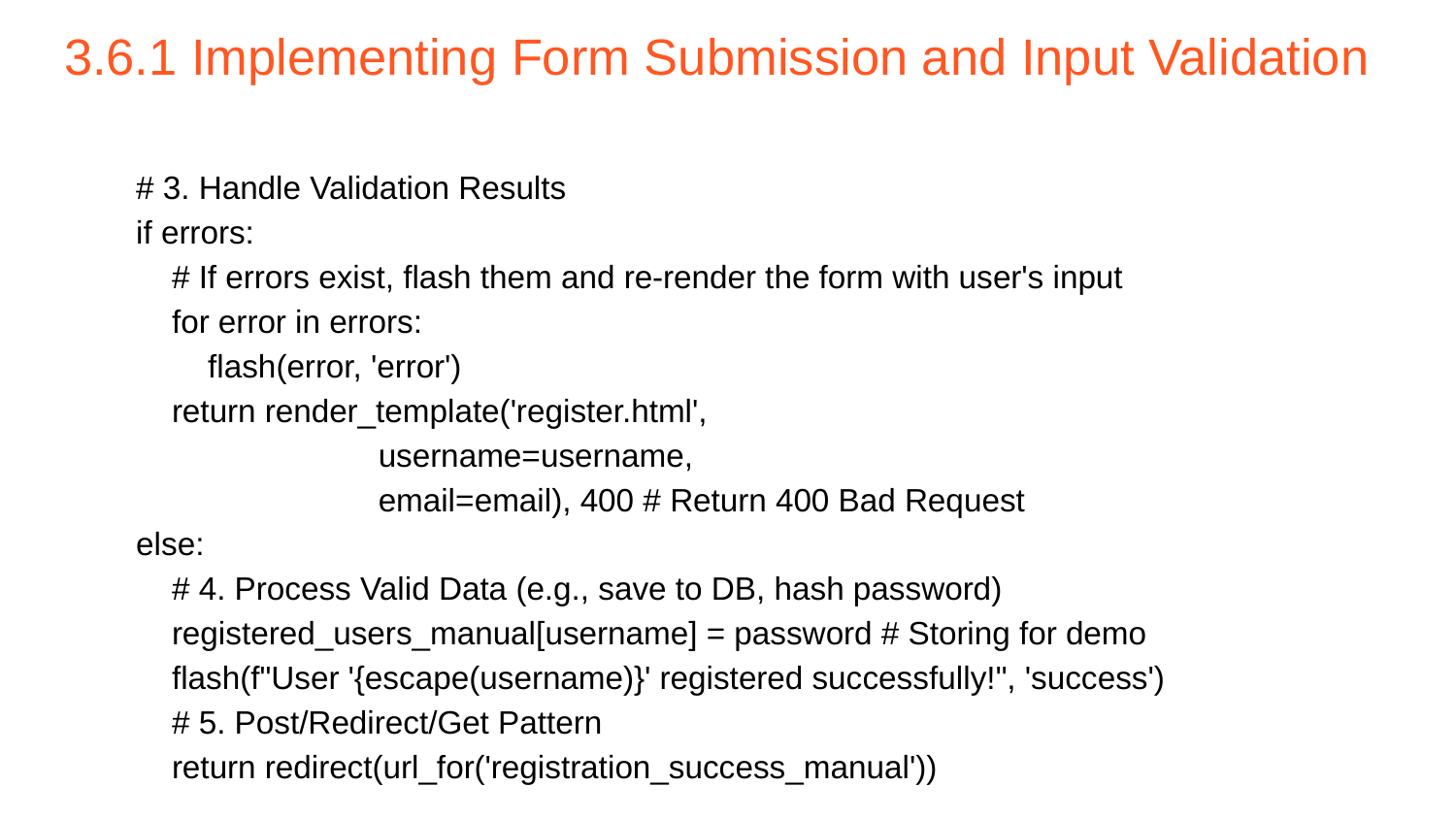

# 3.6.1 Implementing Form Submission and Input Validation
        # 3. Handle Validation Results
        if errors:
            # If errors exist, flash them and re-render the form with user's input
            for error in errors:
                flash(error, 'error')
            return render_template('register.html',
                                   username=username,
                                   email=email), 400 # Return 400 Bad Request
        else:
            # 4. Process Valid Data (e.g., save to DB, hash password)
            registered_users_manual[username] = password # Storing for demo
            flash(f"User '{escape(username)}' registered successfully!", 'success')
            # 5. Post/Redirect/Get Pattern
            return redirect(url_for('registration_success_manual'))